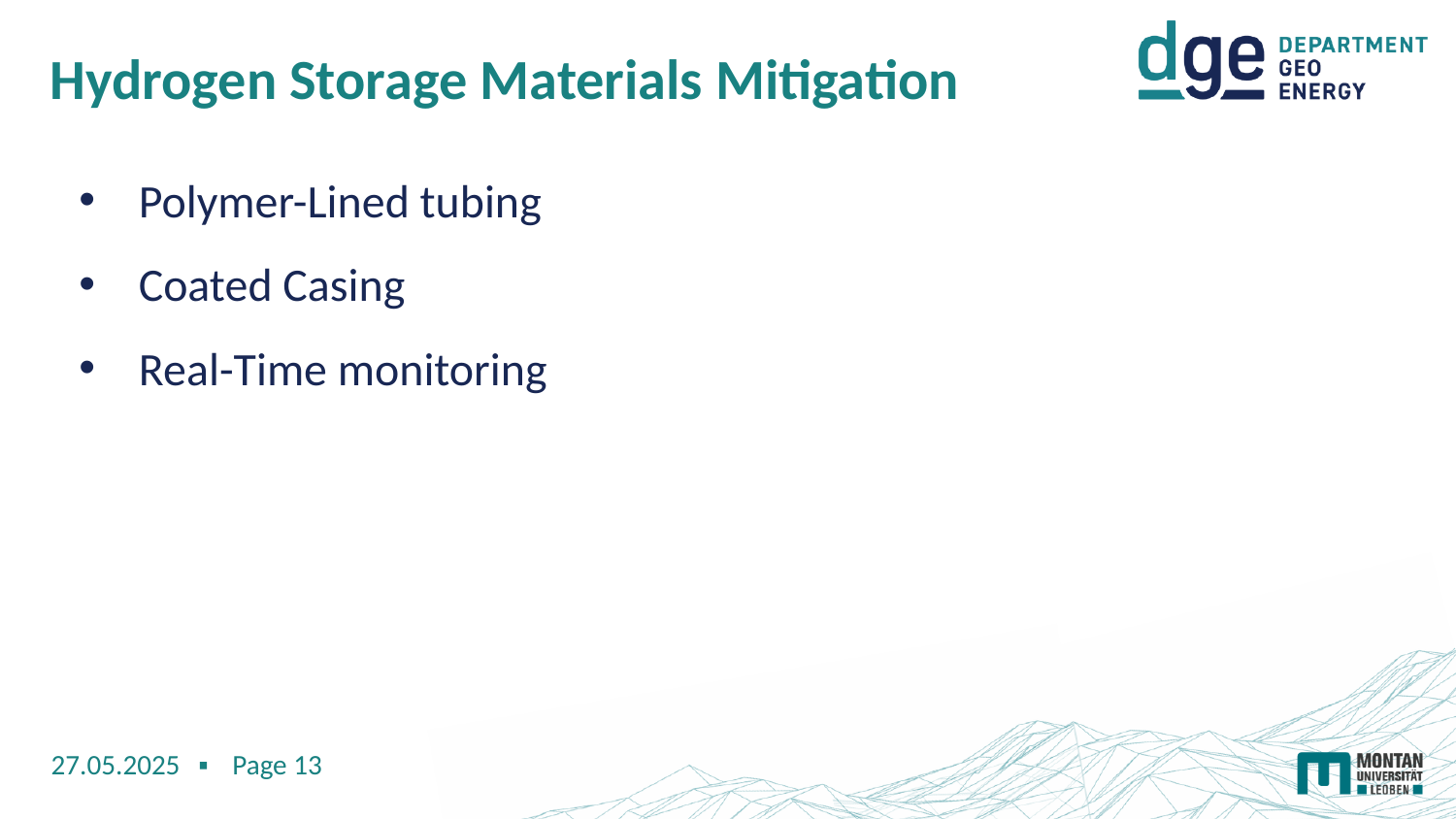

# Hydrogen Storage Materials Mitigation
Polymer-Lined tubing
Coated Casing
Real-Time monitoring